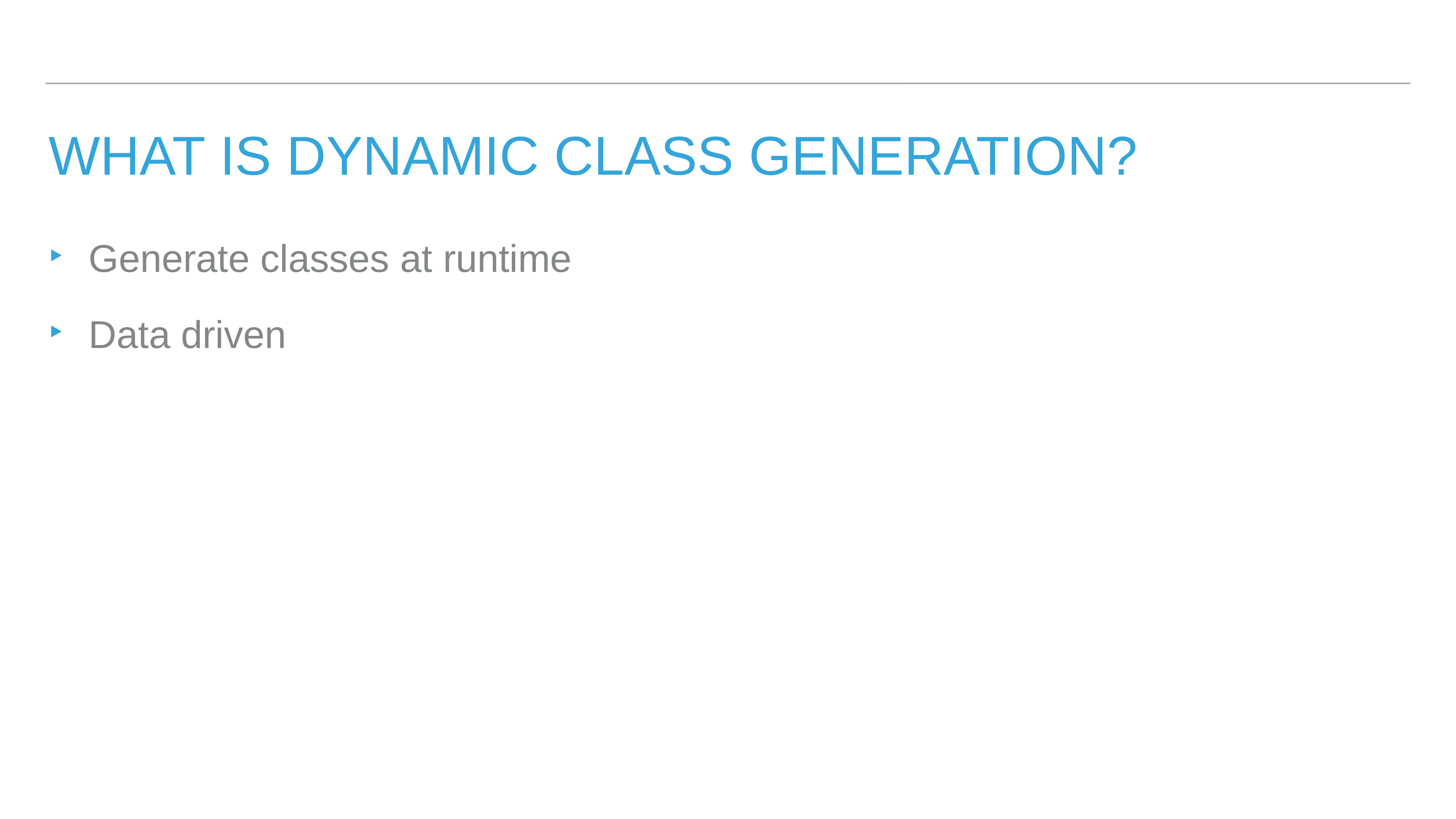

3
# What is Dynamic Class Generation?
Generate classes at runtime
Data driven